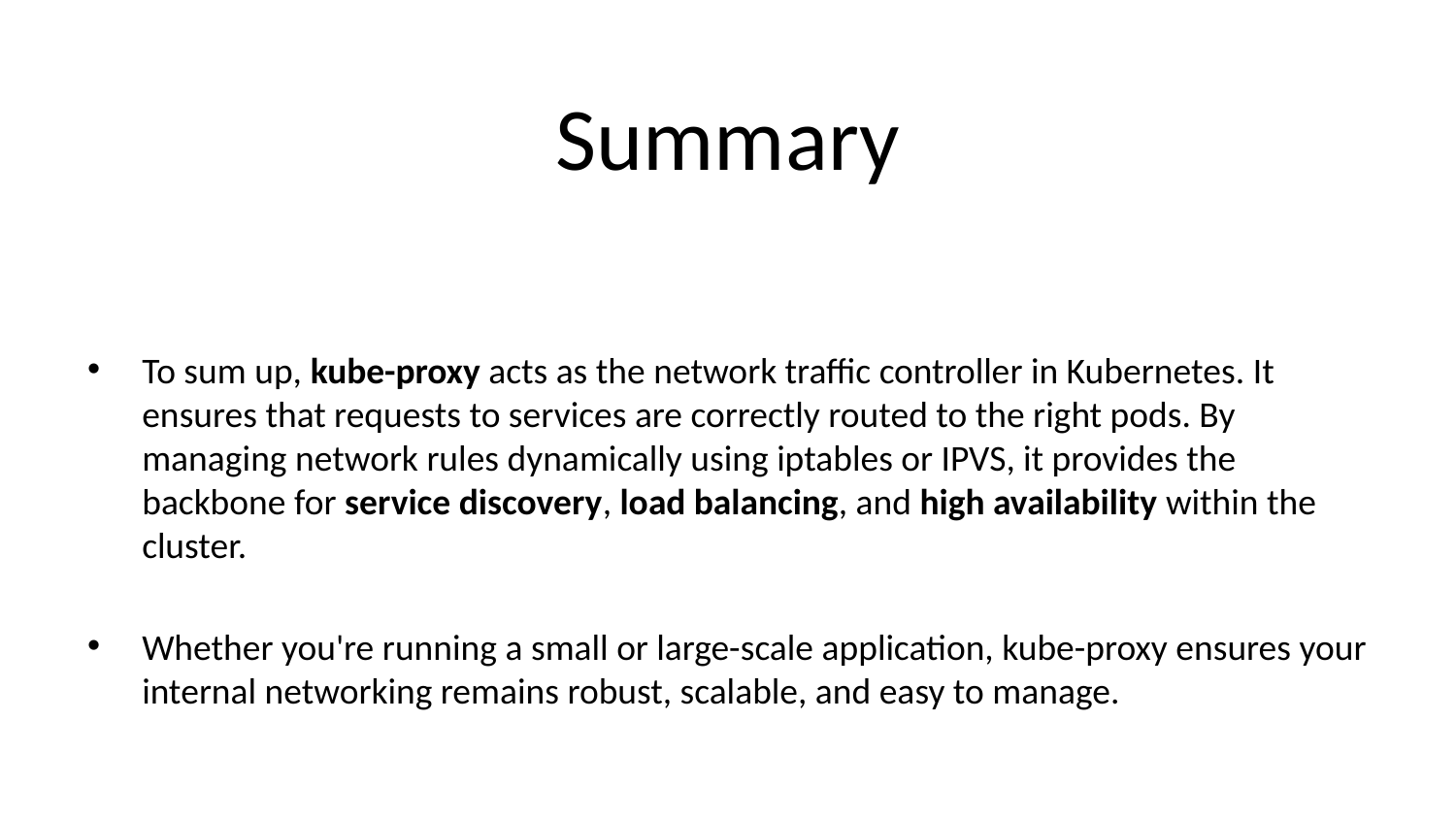

# Summary

To sum up, kube-proxy acts as the network traffic controller in Kubernetes. It ensures that requests to services are correctly routed to the right pods. By managing network rules dynamically using iptables or IPVS, it provides the backbone for service discovery, load balancing, and high availability within the cluster.

Whether you're running a small or large-scale application, kube-proxy ensures your internal networking remains robust, scalable, and easy to manage.